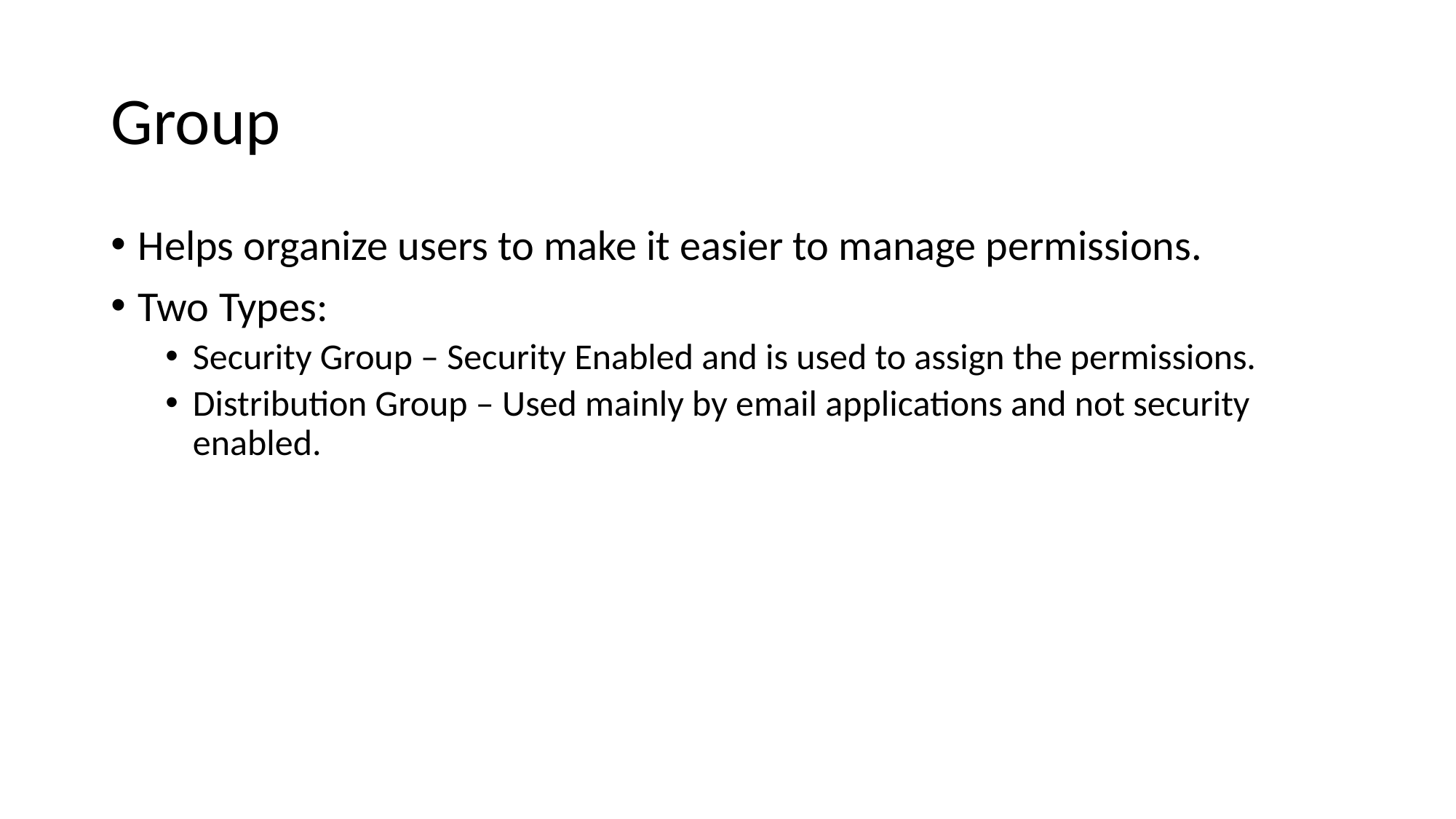

# Group
Helps organize users to make it easier to manage permissions.
Two Types:
Security Group – Security Enabled and is used to assign the permissions.
Distribution Group – Used mainly by email applications and not security enabled.